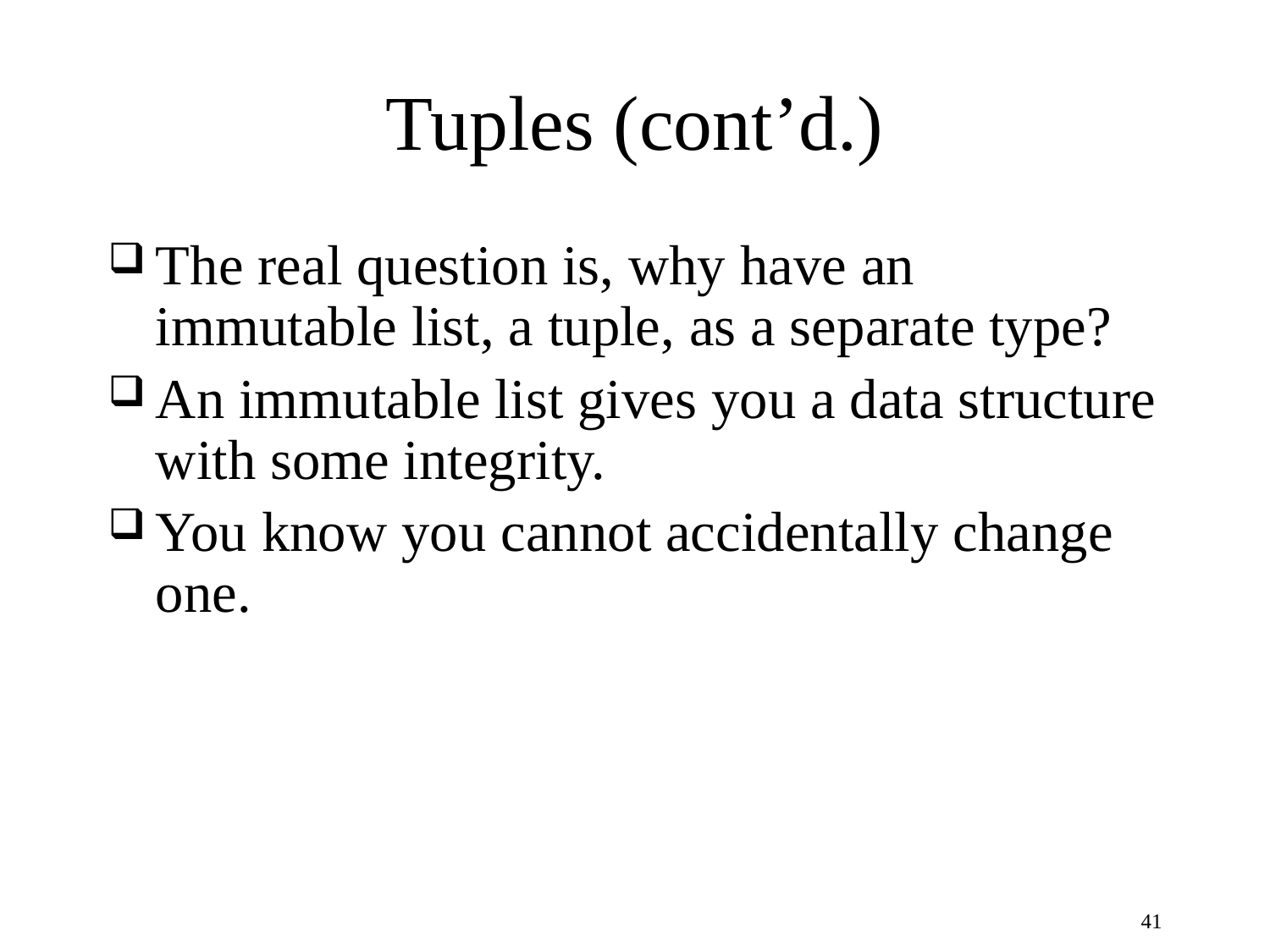

# Tuples (cont’d.)
The real question is, why have an immutable list, a tuple, as a separate type?
An immutable list gives you a data structure with some integrity.
You know you cannot accidentally change one.
41